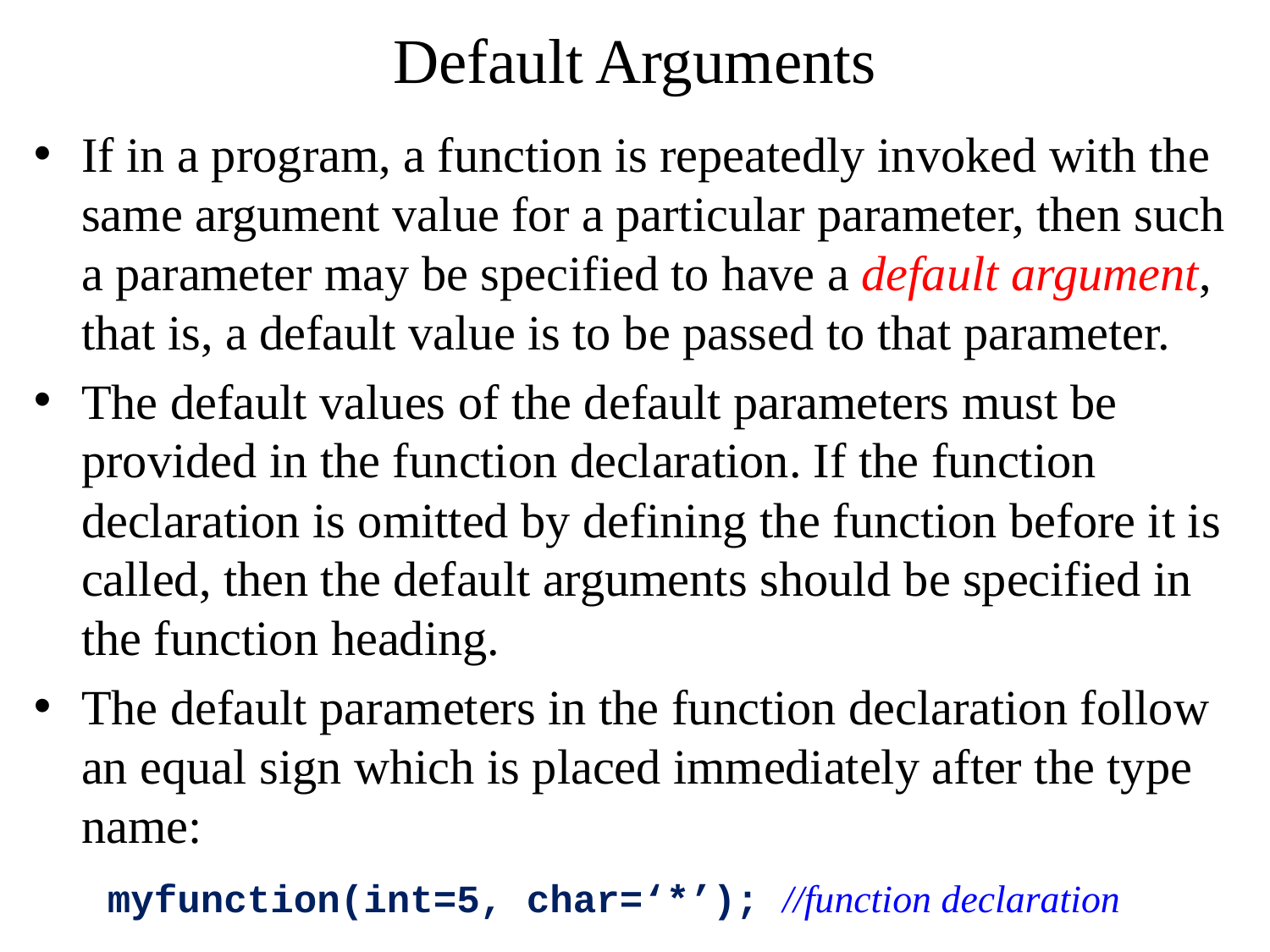

# Default Arguments
If in a program, a function is repeatedly invoked with the same argument value for a particular parameter, then such a parameter may be specified to have a default argument, that is, a default value is to be passed to that parameter.
The default values of the default parameters must be provided in the function declaration. If the function declaration is omitted by defining the function before it is called, then the default arguments should be specified in the function heading.
The default parameters in the function declaration follow an equal sign which is placed immediately after the type name:
      myfunction(int=5, char=‘*’); //function declaration